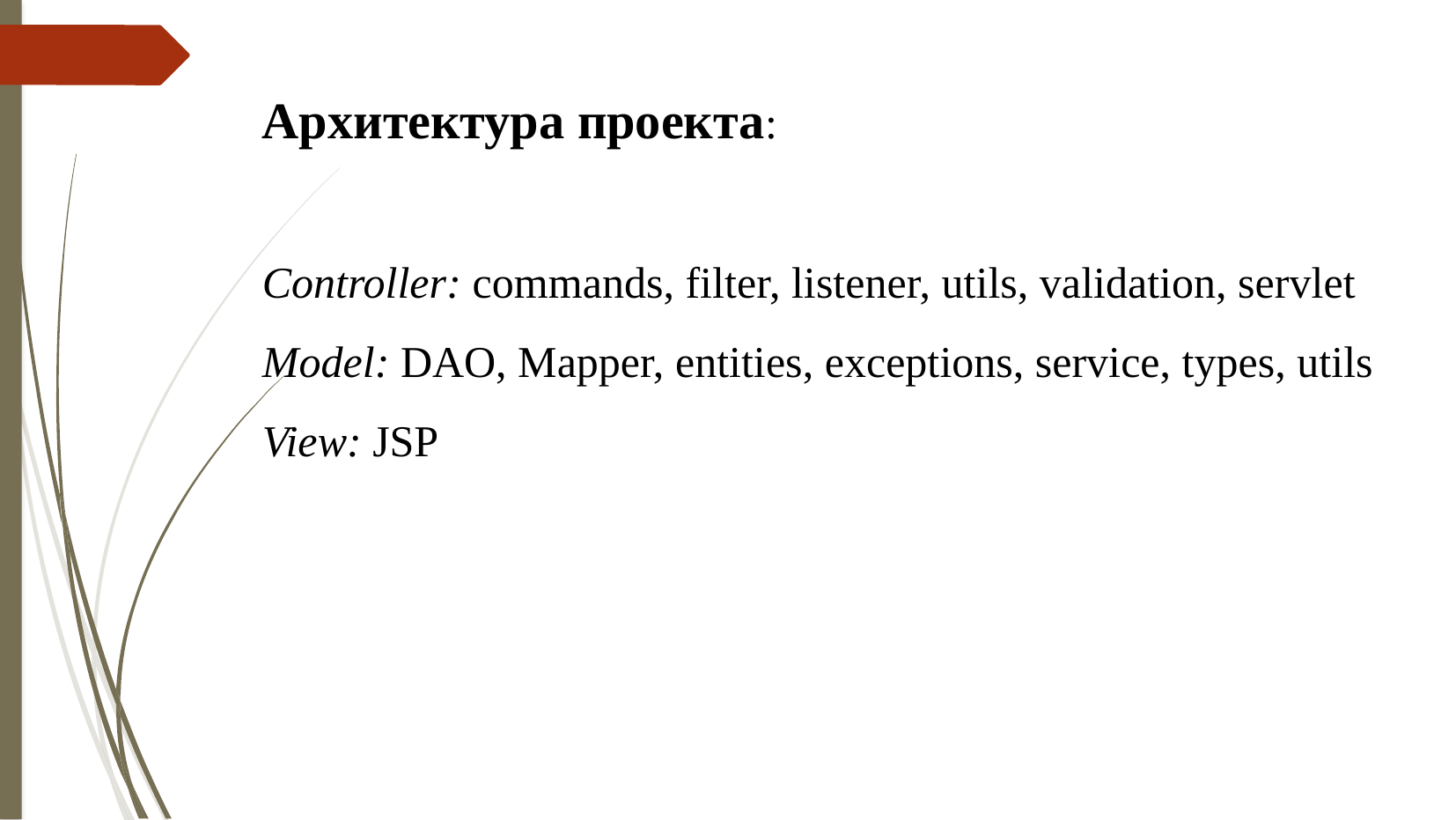

Архитектура проекта:

Controller: commands, filter, listener, utils, validation, servlet
Model: DAO, Mapper, entities, exceptions, service, types, utils
View: JSP